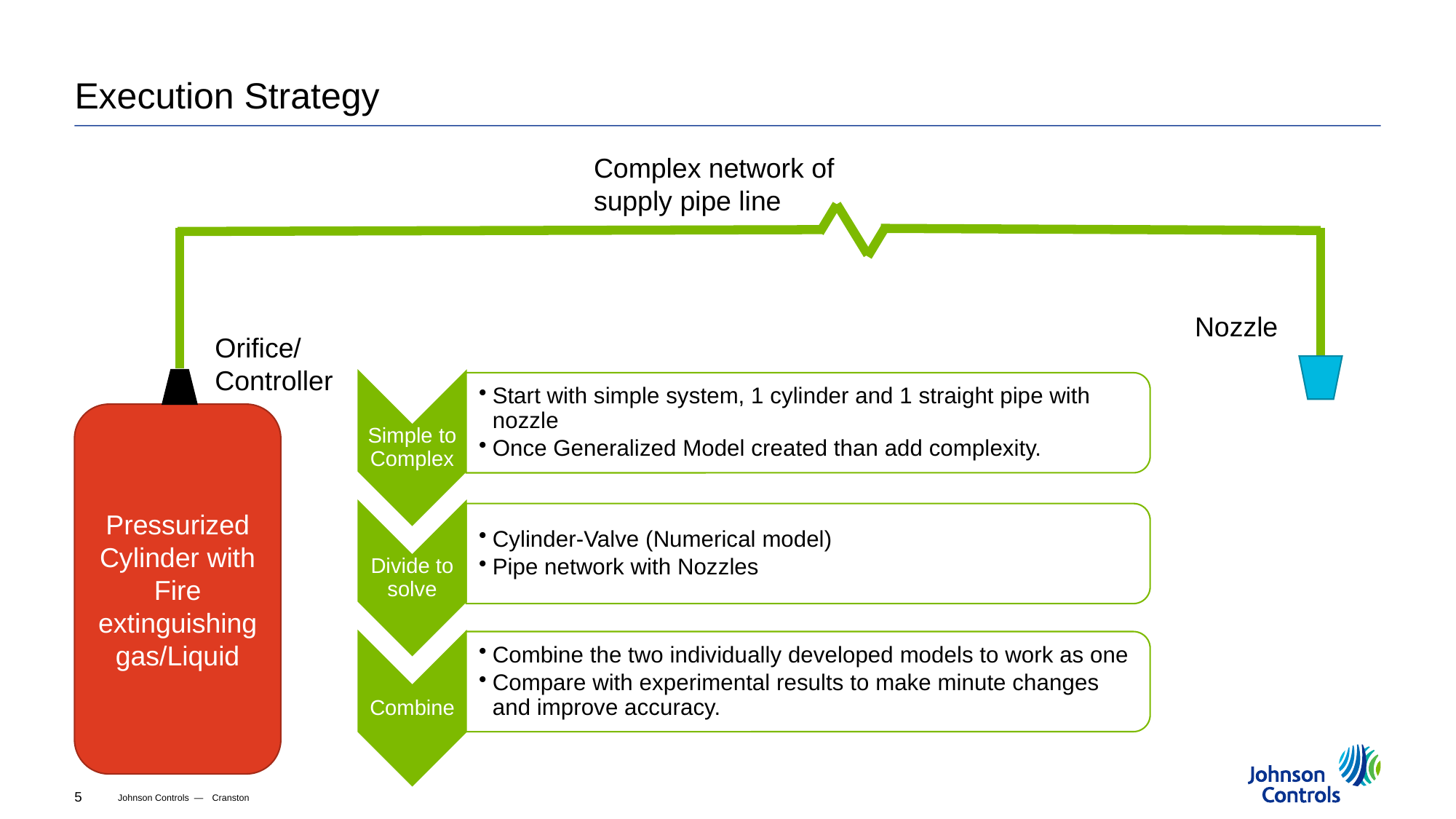

# Execution Strategy
Complex network of supply pipe line
Nozzle
Orifice/ Controller

Simple to Complex
Cylinder-Valve (Numerical model)
Pipe network with Nozzles
Divide to solve
Start with simple system, 1 cylinder and 1 straight pipe with nozzle
Once Generalized Model created than add complexity.
Combine
Combine the two individually developed models to work as one
Compare with experimental results to make minute changes and improve accuracy.
Pressurized Cylinder with Fire extinguishing gas/Liquid
Cranston